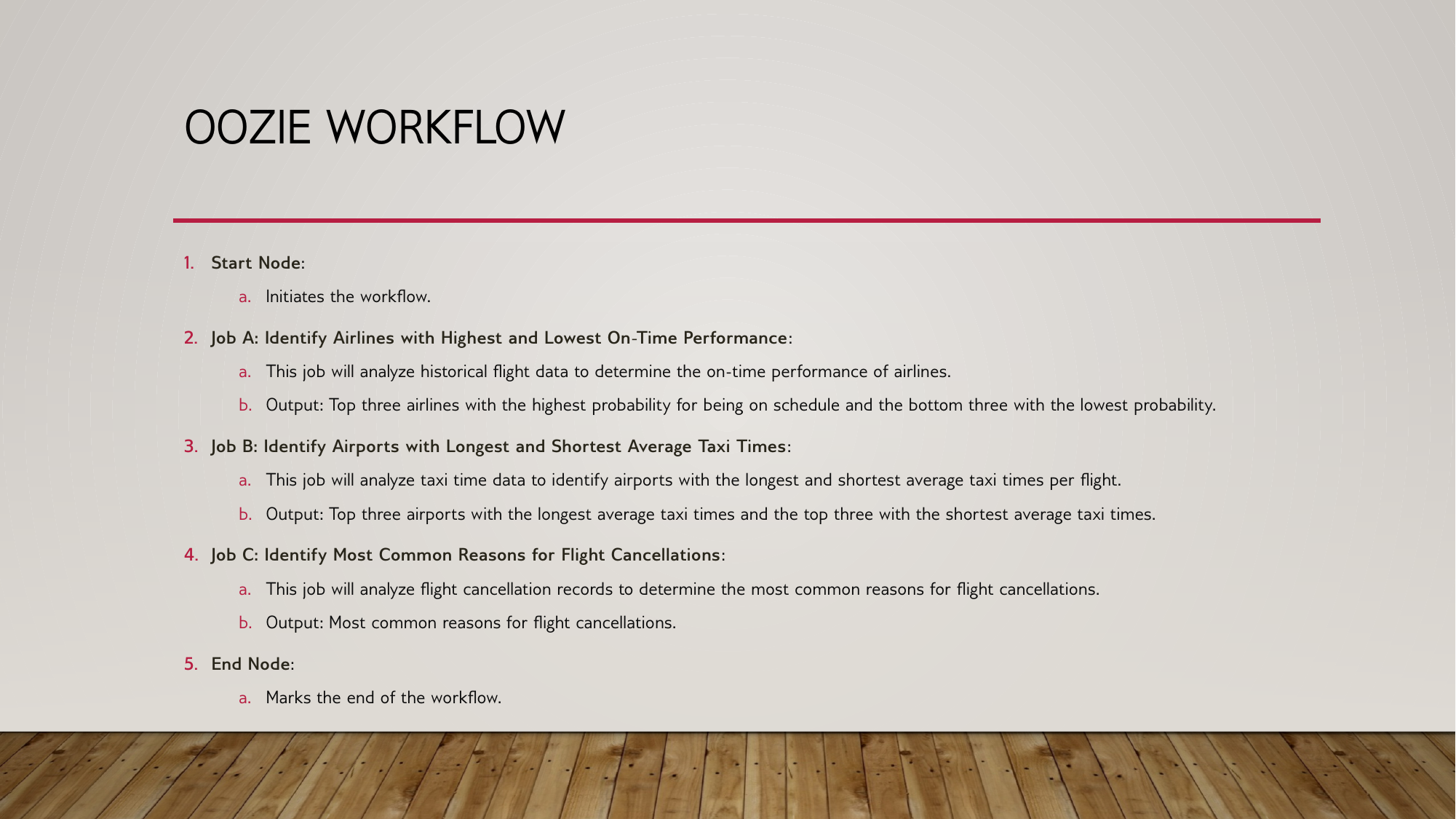

# Oozie workflow
Start Node:
Initiates the workflow.
Job A: Identify Airlines with Highest and Lowest On-Time Performance:
This job will analyze historical flight data to determine the on-time performance of airlines.
Output: Top three airlines with the highest probability for being on schedule and the bottom three with the lowest probability.
Job B: Identify Airports with Longest and Shortest Average Taxi Times:
This job will analyze taxi time data to identify airports with the longest and shortest average taxi times per flight.
Output: Top three airports with the longest average taxi times and the top three with the shortest average taxi times.
Job C: Identify Most Common Reasons for Flight Cancellations:
This job will analyze flight cancellation records to determine the most common reasons for flight cancellations.
Output: Most common reasons for flight cancellations.
End Node:
Marks the end of the workflow.